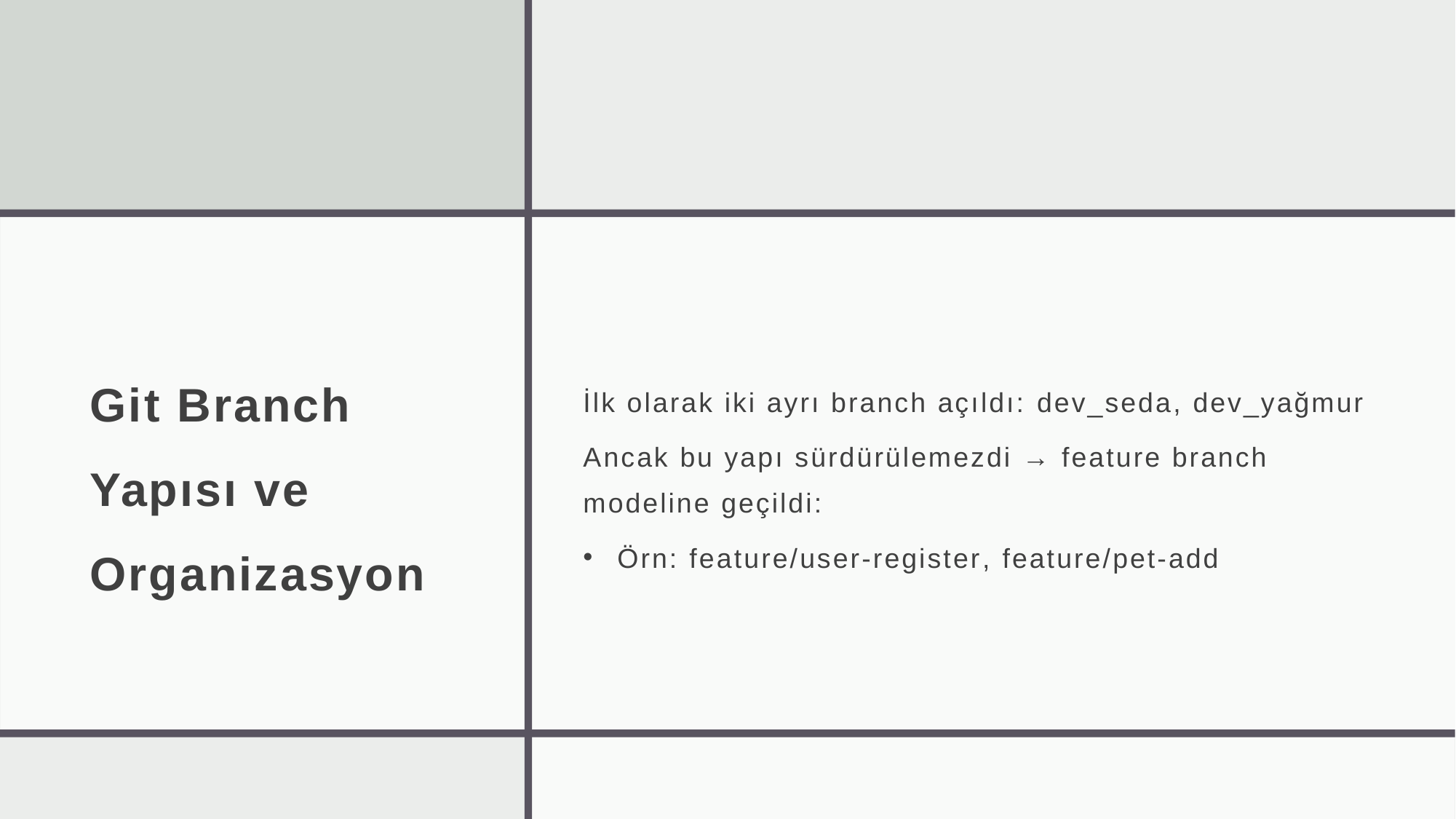

# Git Branch Yapısı ve Organizasyon
İlk olarak iki ayrı branch açıldı: dev_seda, dev_yağmur
Ancak bu yapı sürdürülemezdi → feature branch modeline geçildi:
Örn: feature/user-register, feature/pet-add